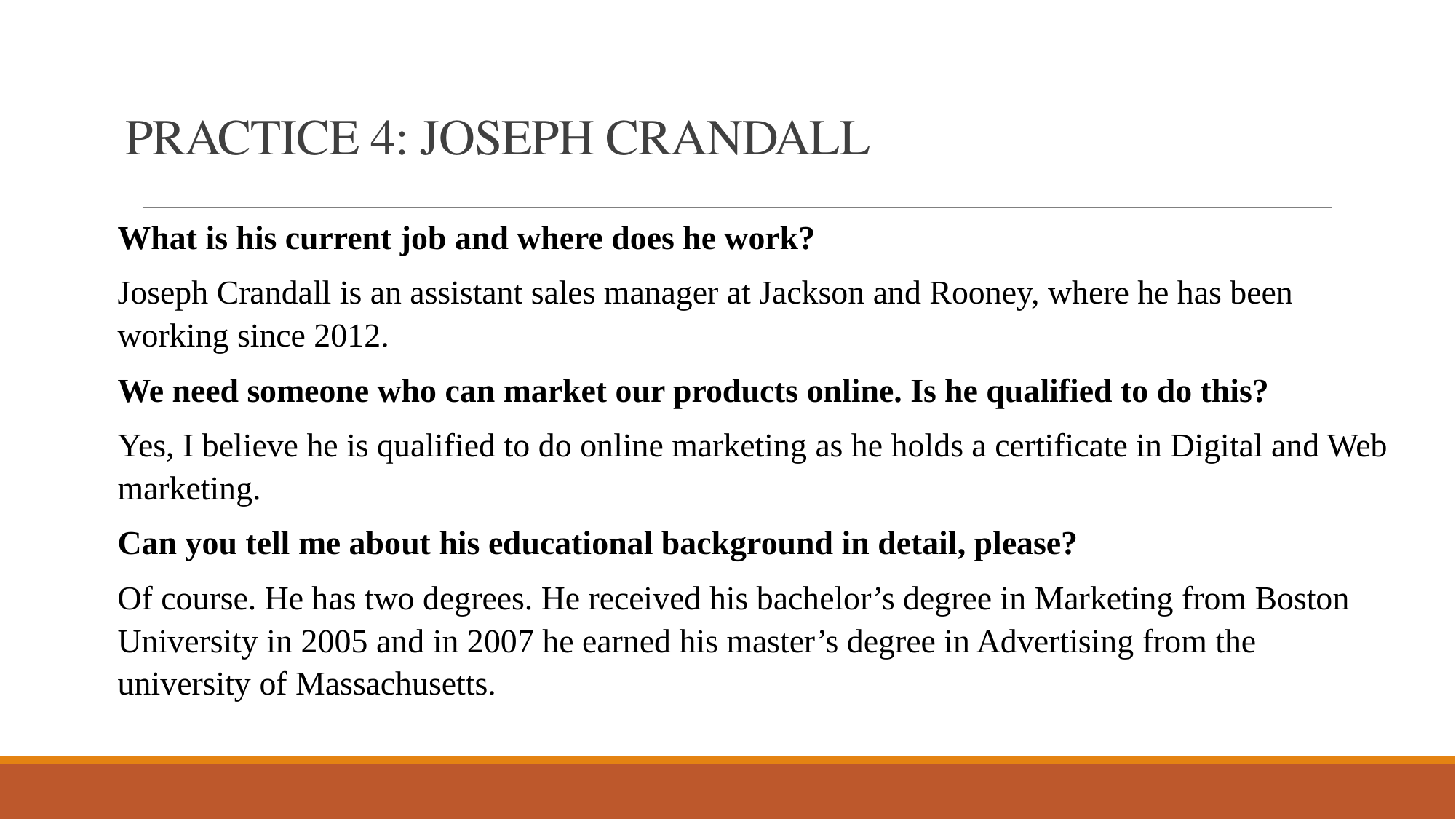

# PRACTICE 4: JOSEPH CRANDALL
What is his current job and where does he work?
Joseph Crandall is an assistant sales manager at Jackson and Rooney, where he has been working since 2012.
We need someone who can market our products online. Is he qualified to do this?
Yes, I believe he is qualified to do online marketing as he holds a certificate in Digital and Web marketing.
Can you tell me about his educational background in detail, please?
Of course. He has two degrees. He received his bachelor’s degree in Marketing from Boston University in 2005 and in 2007 he earned his master’s degree in Advertising from the university of Massachusetts.